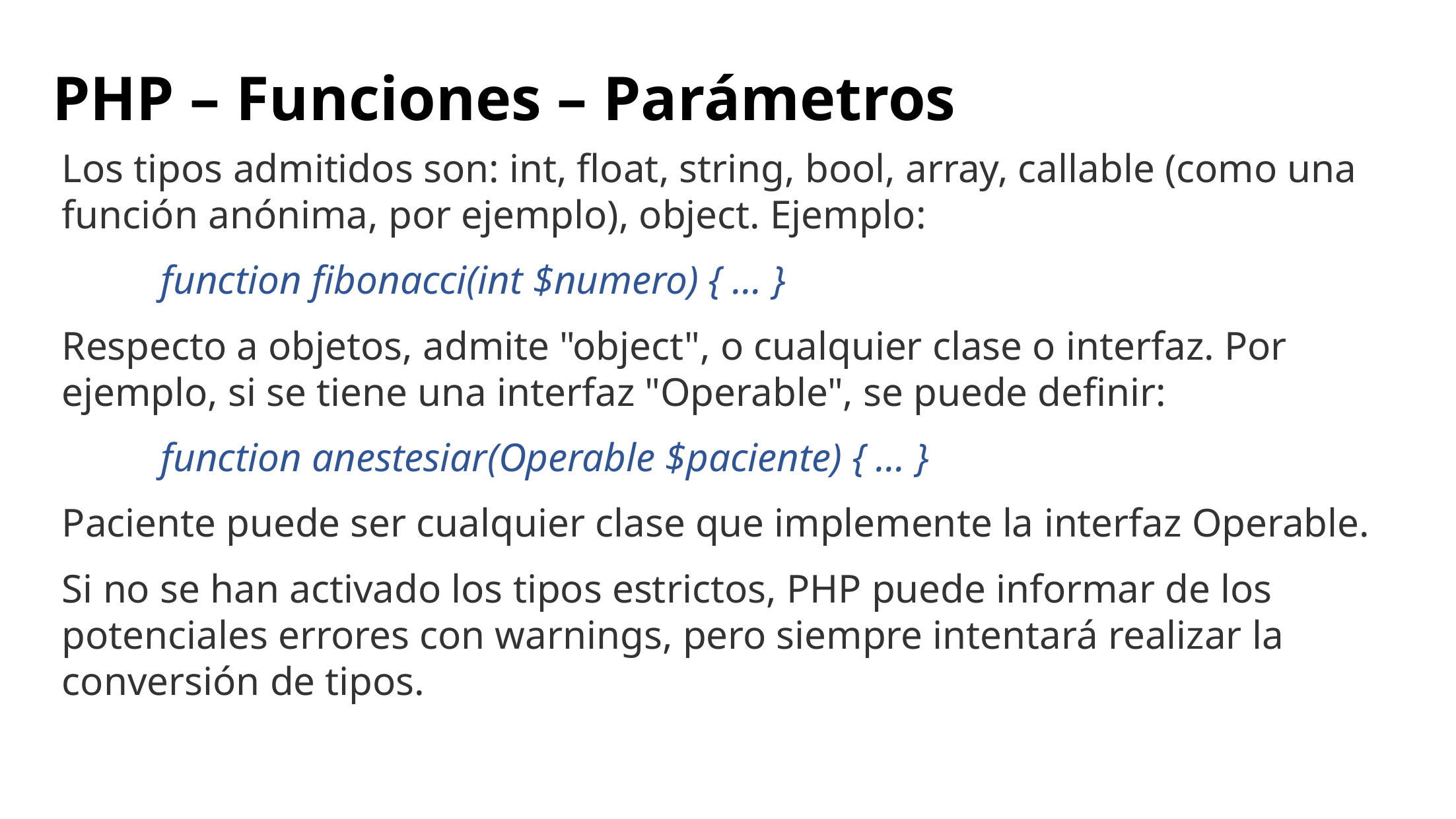

# PHP – Funciones – Parámetros
Los tipos admitidos son: int, float, string, bool, array, callable (como una función anónima, por ejemplo), object. Ejemplo:
	function fibonacci(int $numero) { … }
Respecto a objetos, admite "object", o cualquier clase o interfaz. Por ejemplo, si se tiene una interfaz "Operable", se puede definir:
	function anestesiar(Operable $paciente) { … }
Paciente puede ser cualquier clase que implemente la interfaz Operable.
Si no se han activado los tipos estrictos, PHP puede informar de los  potenciales errores con warnings, pero siempre intentará realizar la conversión de tipos.